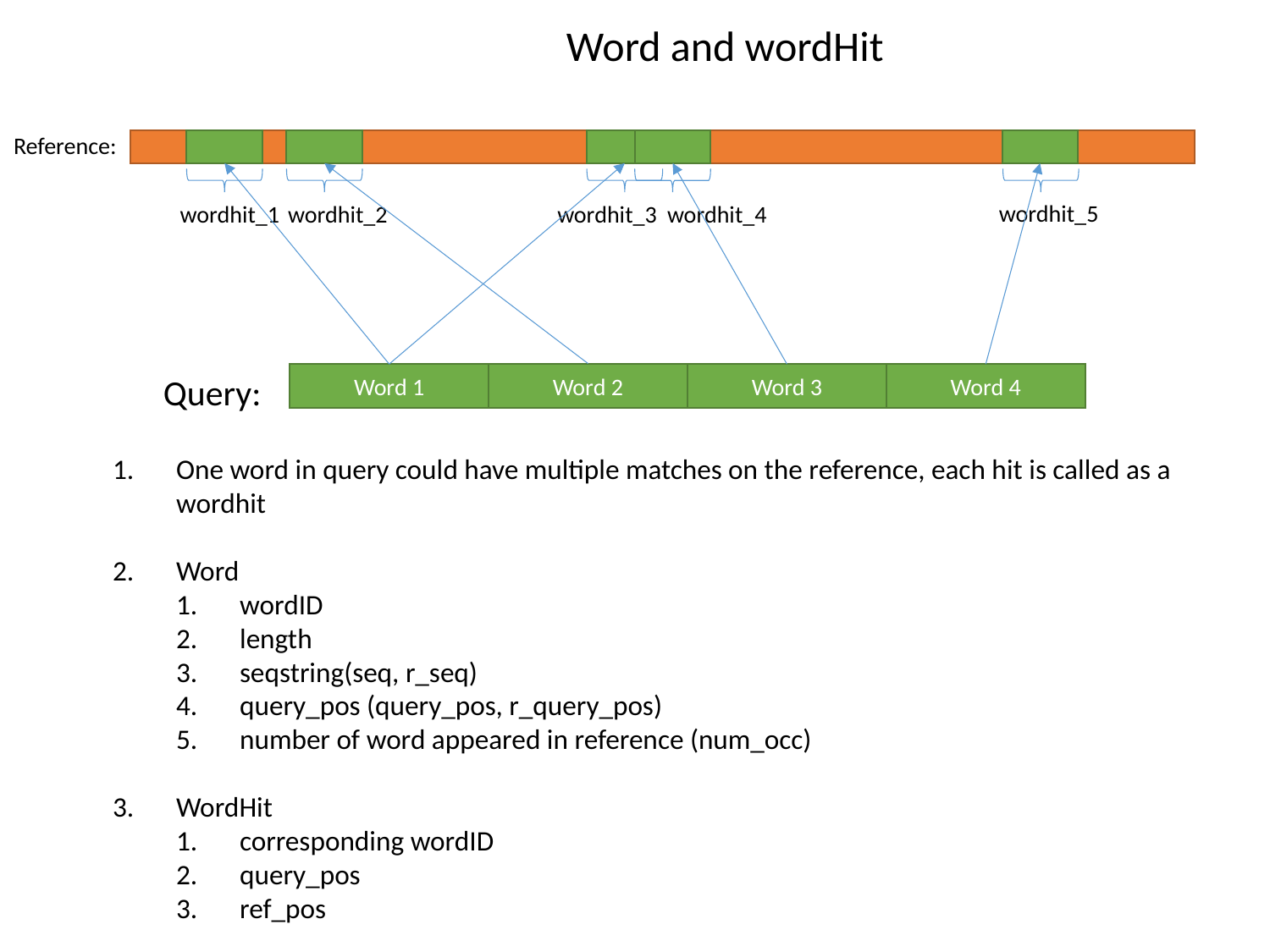

Word and wordHit
Reference:

wordhit_5
wordhit_1
wordhit_2
wordhit_4
wordhit_3
Word 2
Word 3
Word 4
Word 1
Query:

One word in query could have multiple matches on the reference, each hit is called as a wordhit

Word
wordID
length
seqstring(seq, r_seq)
query_pos (query_pos, r_query_pos)
number of word appeared in reference (num_occ)

WordHit
corresponding wordID
query_pos
ref_pos